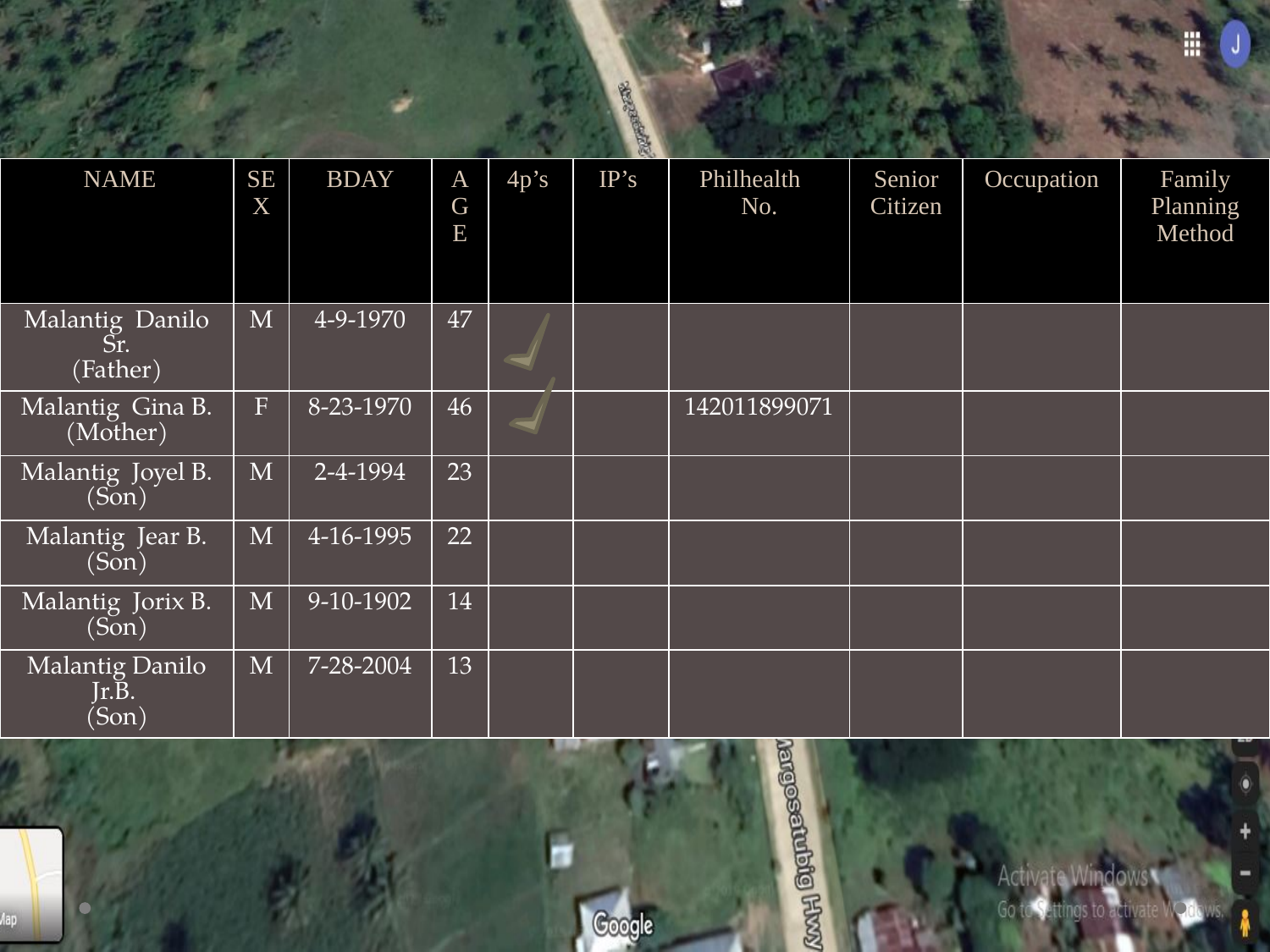

| NAME | SEX | BDAY | AGE | 4p’s | IP’s | Philhealth No. | Senior Citizen | Occupation | Family Planning Method |
| --- | --- | --- | --- | --- | --- | --- | --- | --- | --- |
| Malantig Danilo Sr. (Father) | M | 4-9-1970 | 47 |  |  |  |  |  |  |
| Malantig Gina B. (Mother) | F | 8-23-1970 | 46 |  |  | 142011899071 |  |  |  |
| Malantig Joyel B. (Son) | M | 2-4-1994 | 23 |  |  |  |  |  |  |
| Malantig Jear B. (Son) | M | 4-16-1995 | 22 |  |  |  |  |  |  |
| Malantig Jorix B. (Son) | M | 9-10-1902 | 14 |  |  |  |  |  |  |
| Malantig Danilo Jr.B. (Son) | M | 7-28-2004 | 13 |  |  |  |  |  |  |
So